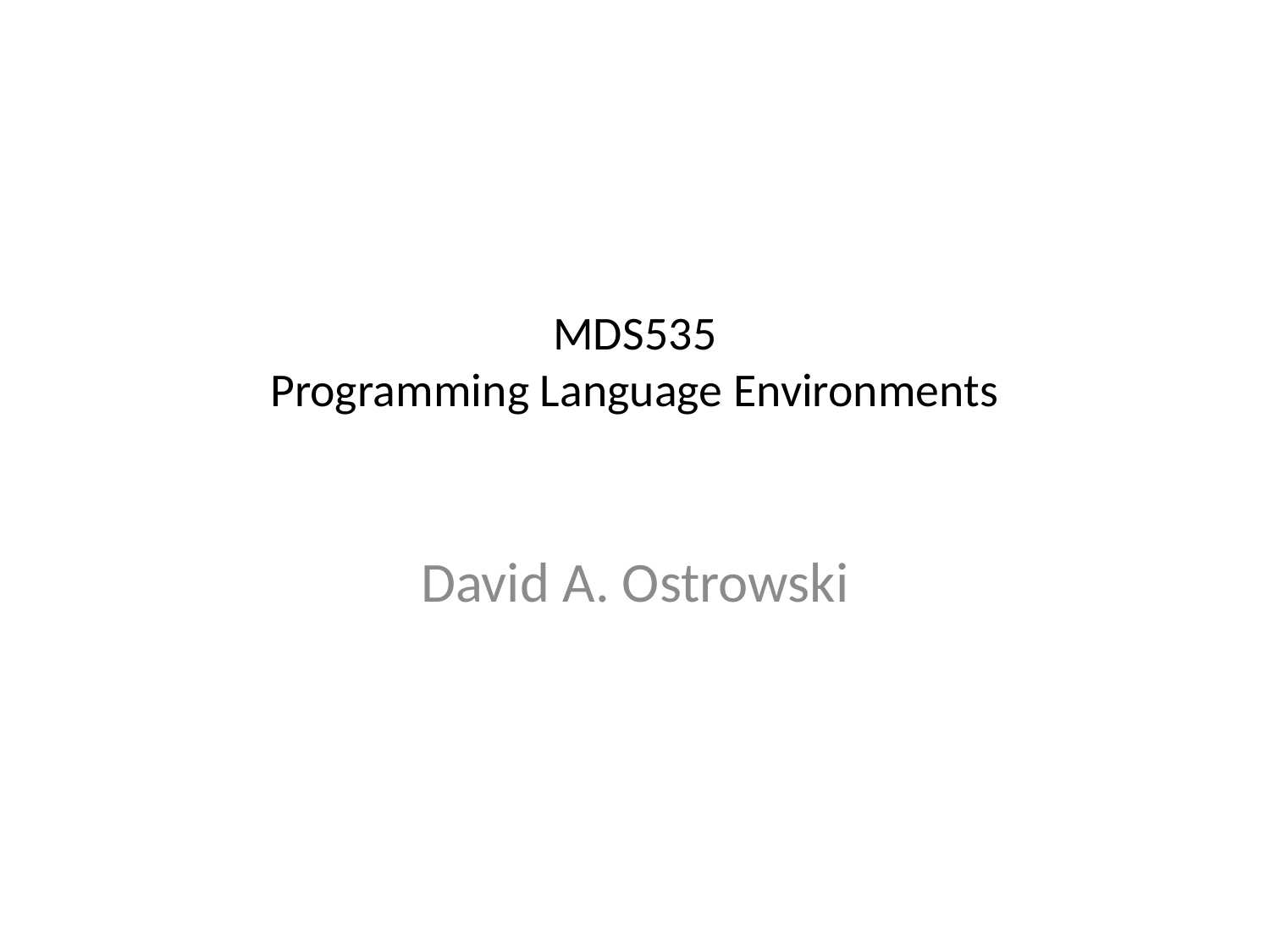

# MDS535 Programming Language Environments
David A. Ostrowski